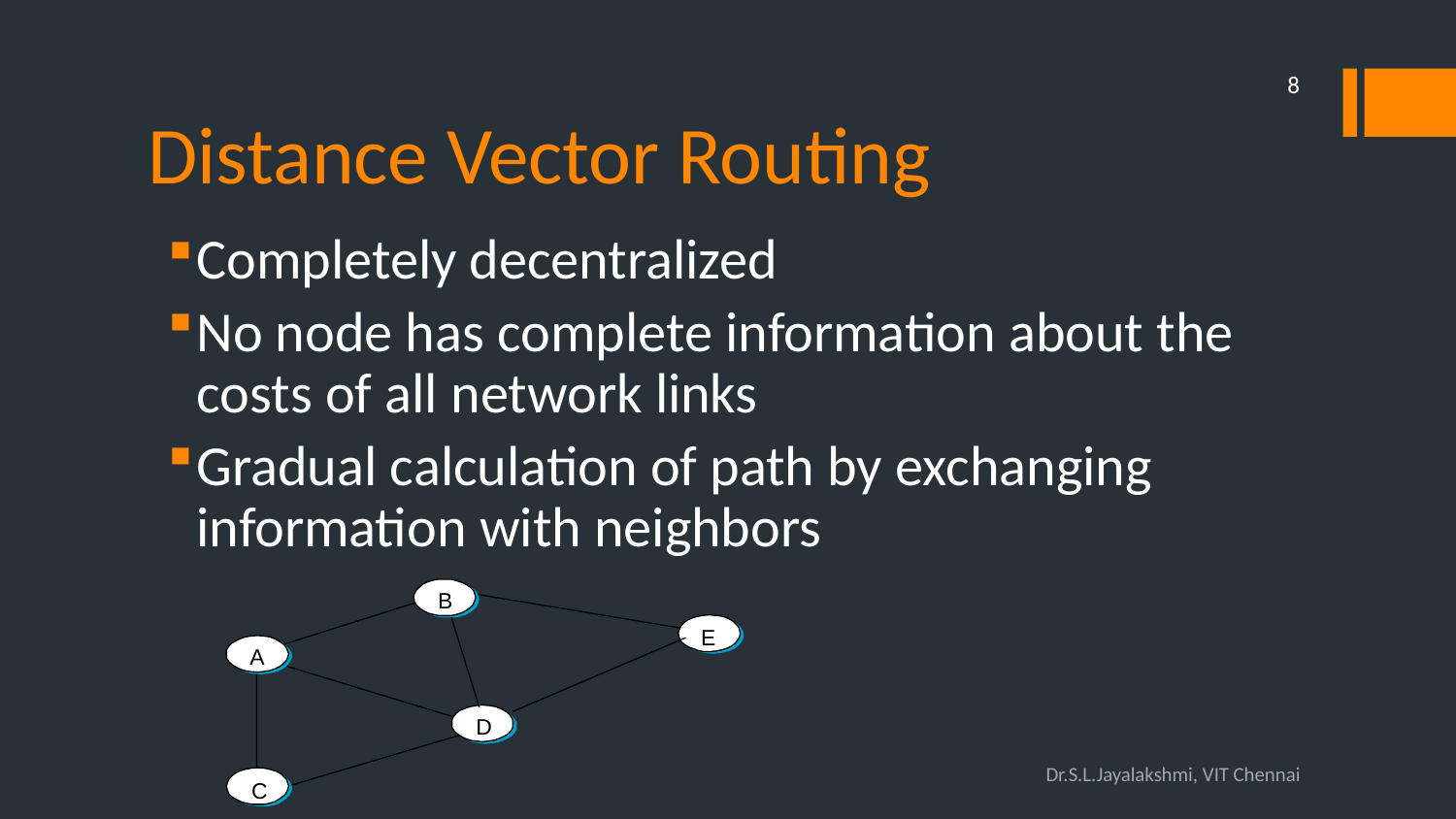

8
# Distance Vector Routing
Completely decentralized
No node has complete information about the costs of all network links
Gradual calculation of path by exchanging information with neighbors

B

E

A

D

C

Dr.S.L.Jayalakshmi, VIT Chennai